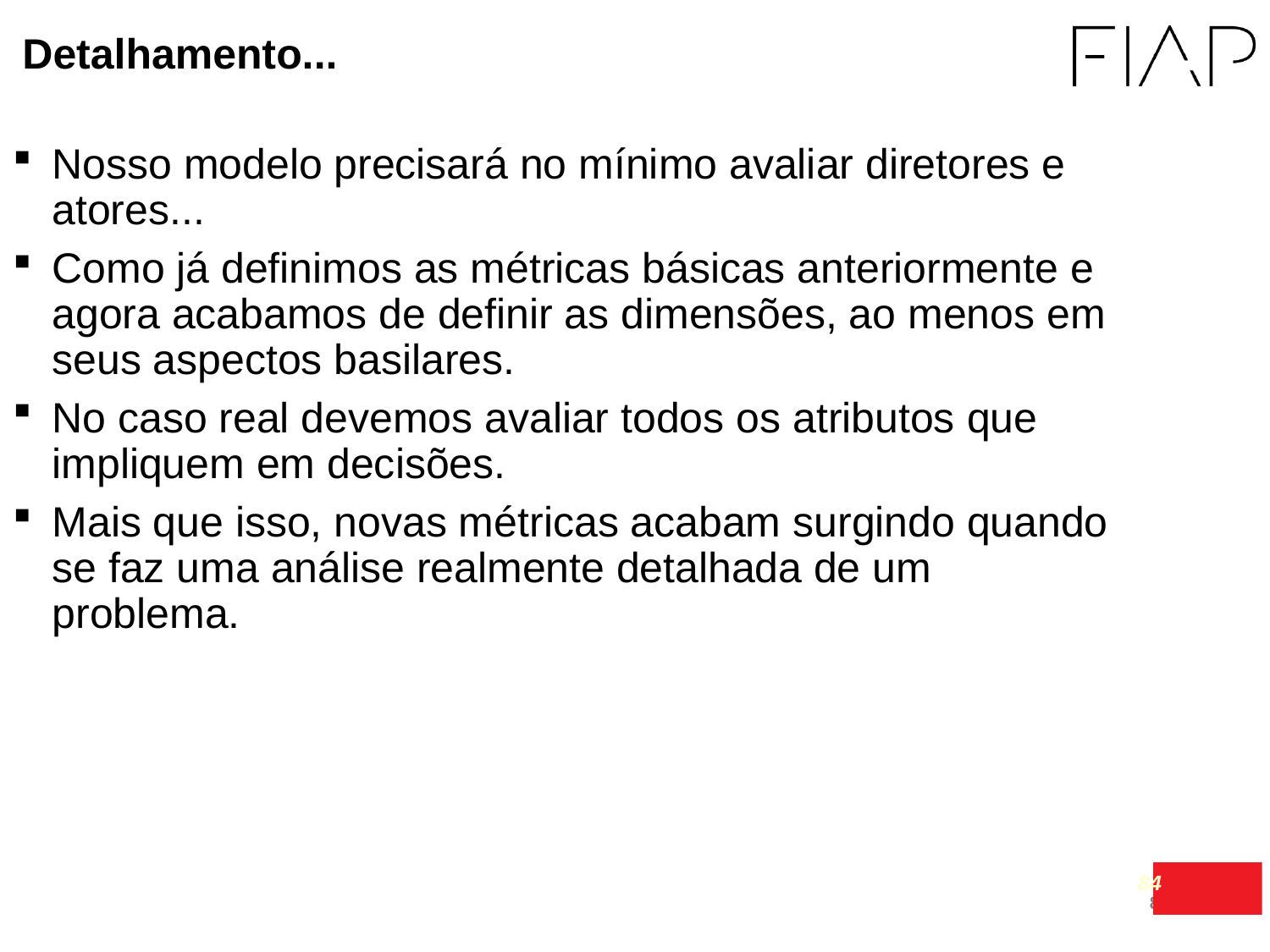

84
# Detalhamento...
Nosso modelo precisará no mínimo avaliar diretores e atores...
Como já definimos as métricas básicas anteriormente e agora acabamos de definir as dimensões, ao menos em seus aspectos basilares.
No caso real devemos avaliar todos os atributos que impliquem em decisões.
Mais que isso, novas métricas acabam surgindo quando se faz uma análise realmente detalhada de um problema.